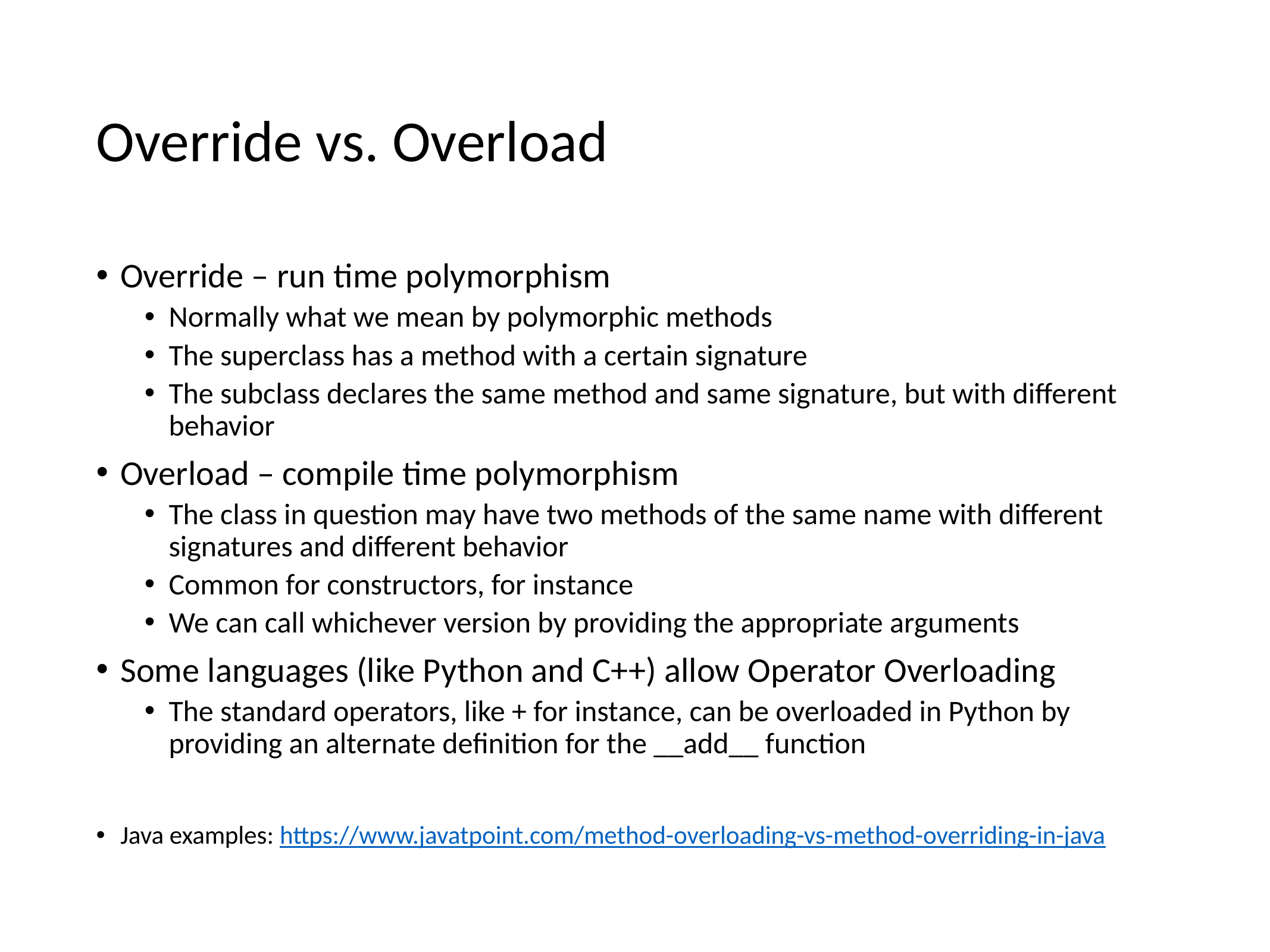

# Override vs. Overload
Override – run time polymorphism
Normally what we mean by polymorphic methods
The superclass has a method with a certain signature
The subclass declares the same method and same signature, but with different behavior
Overload – compile time polymorphism
The class in question may have two methods of the same name with different signatures and different behavior
Common for constructors, for instance
We can call whichever version by providing the appropriate arguments
Some languages (like Python and C++) allow Operator Overloading
The standard operators, like + for instance, can be overloaded in Python by providing an alternate definition for the __add__ function

Java examples: https://www.javatpoint.com/method-overloading-vs-method-overriding-in-java